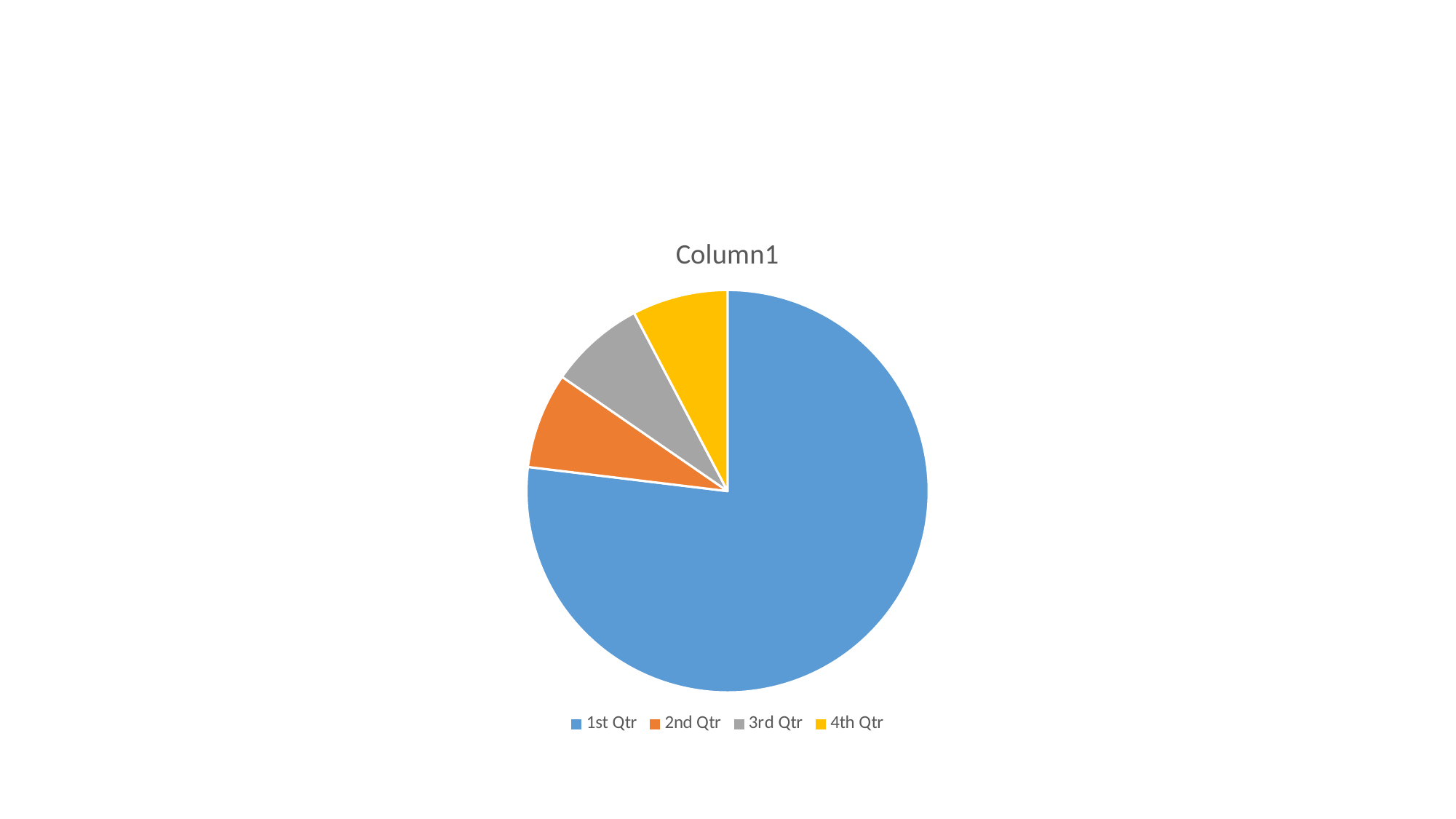

#

### Chart:

| Category | Column1 | Column1 |
|---|---|---|
| 1st Qtr | 10.0 | 10.0 |
| 2nd Qtr | 1.0 | 1.0 |
| 3rd Qtr | 1.0 | 1.0 |
| 4th Qtr | 1.0 | 1.0 |